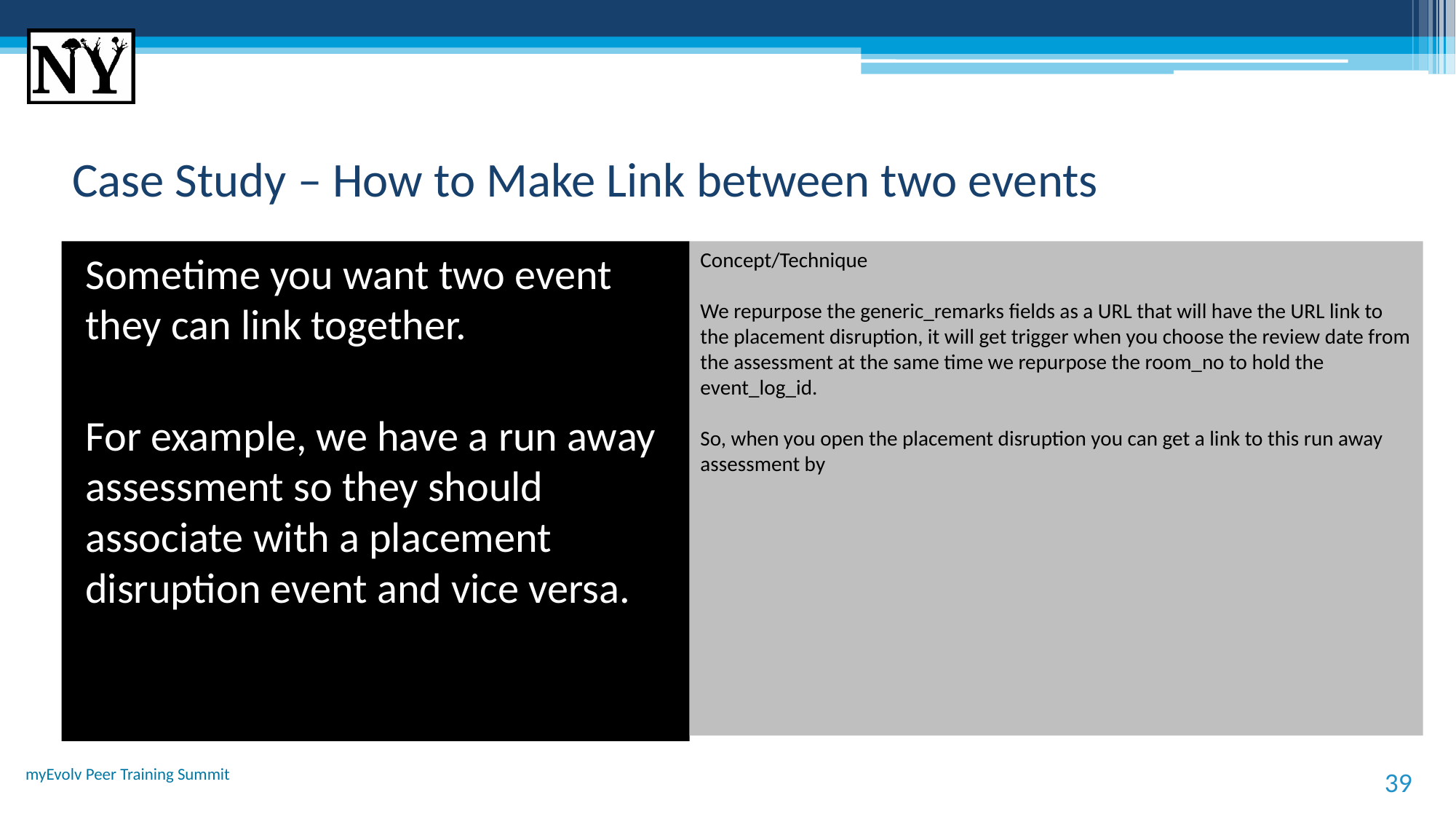

# Case Study – How to Make Link between two events
Sometime you want two event they can link together.

For example, we have a run away assessment so they should associate with a placement disruption event and vice versa.
Concept/Technique

We repurpose the generic_remarks fields as a URL that will have the URL link to the placement disruption, it will get trigger when you choose the review date from the assessment at the same time we repurpose the room_no to hold the event_log_id.

So, when you open the placement disruption you can get a link to this run away assessment by

myEvolv Peer Training Summit
39